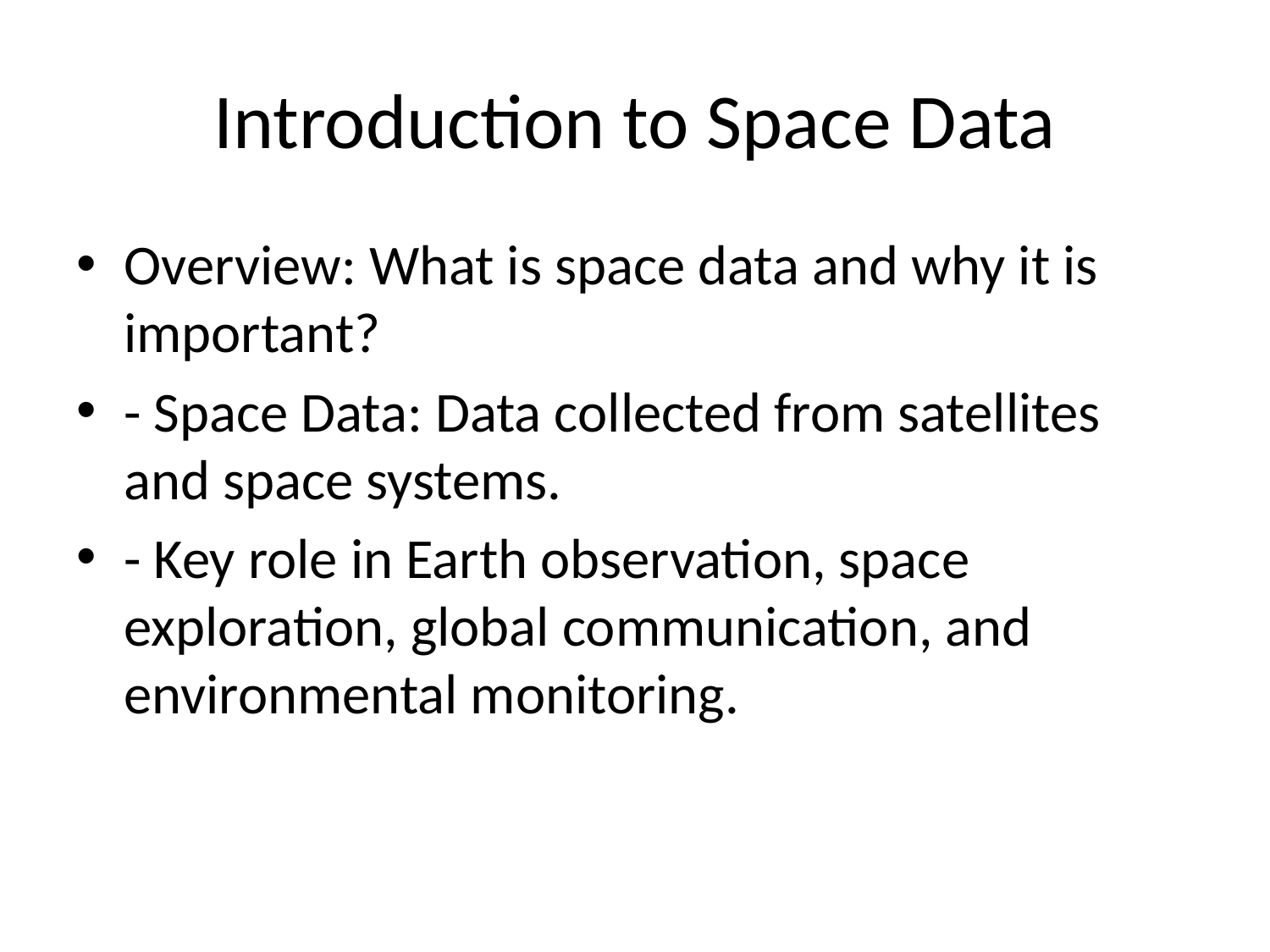

# Introduction to Space Data
Overview: What is space data and why it is important?
- Space Data: Data collected from satellites and space systems.
- Key role in Earth observation, space exploration, global communication, and environmental monitoring.